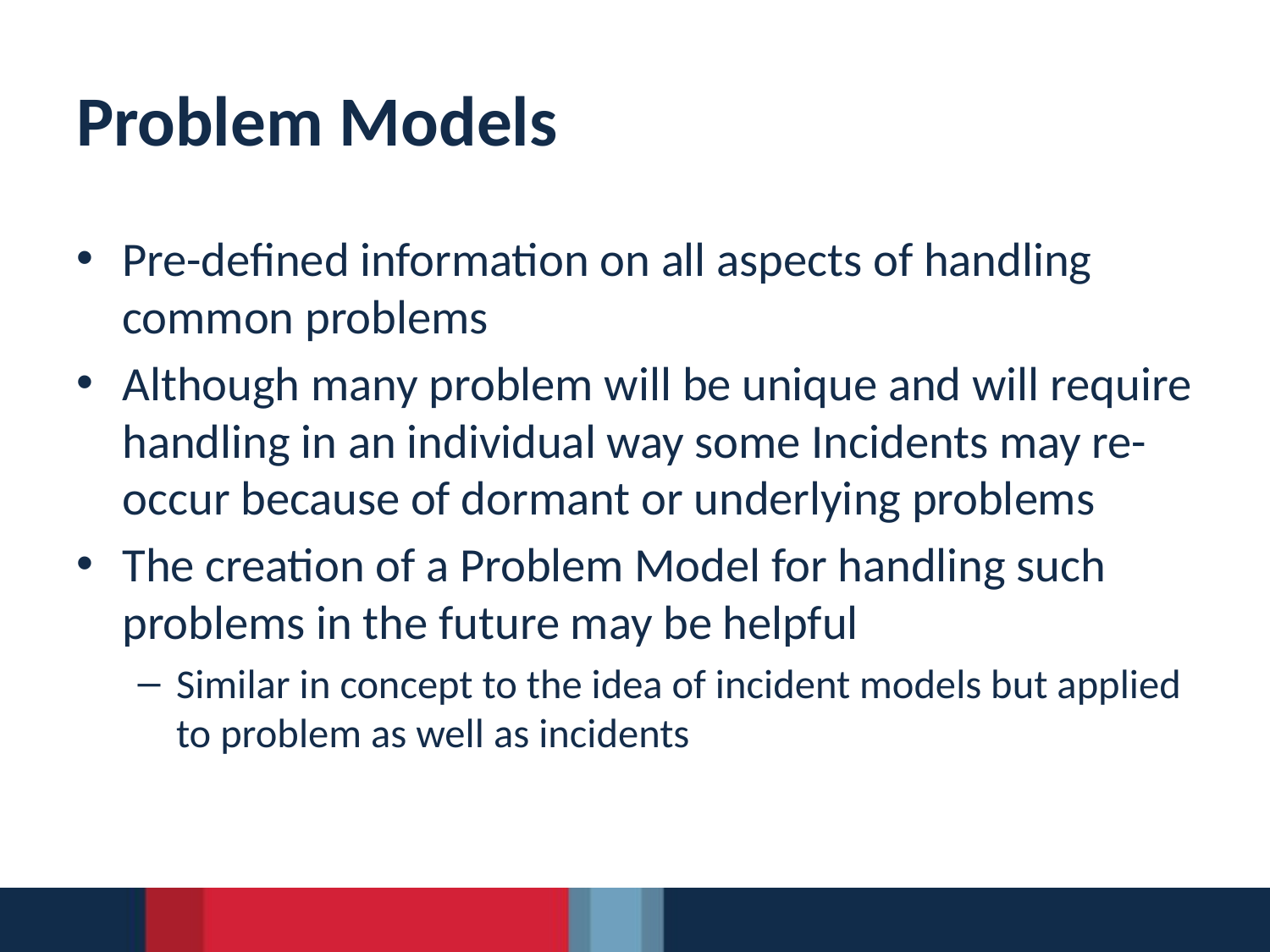

# Problem Models
Pre-defined information on all aspects of handling common problems
Although many problem will be unique and will require handling in an individual way some Incidents may re-occur because of dormant or underlying problems
The creation of a Problem Model for handling such problems in the future may be helpful
Similar in concept to the idea of incident models but applied to problem as well as incidents